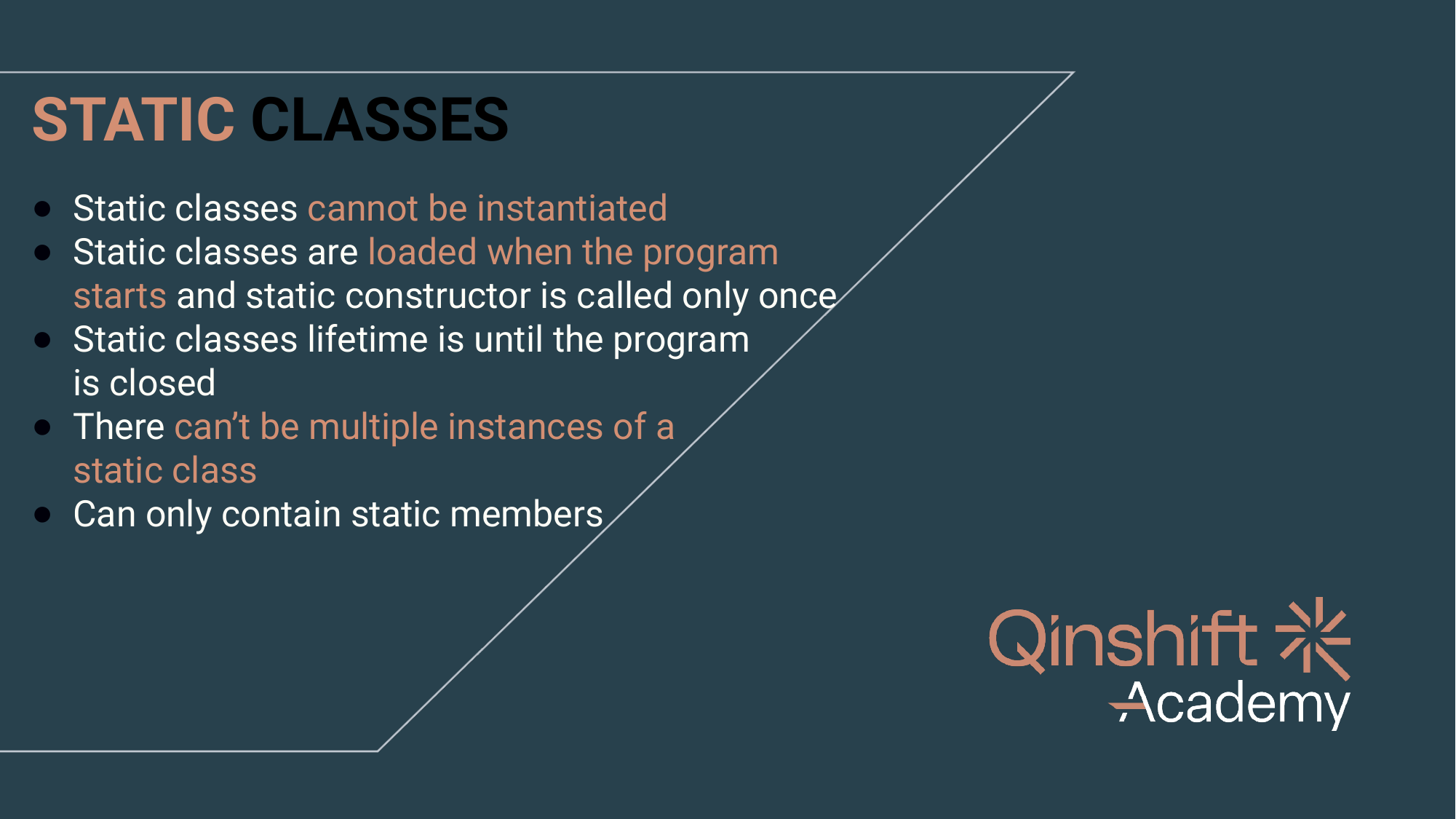

STATIC CLASSES
Static classes cannot be instantiated
Static classes are loaded when the program starts and static constructor is called only once
Static classes lifetime is until the program
is closed
There can’t be multiple instances of a
static class
Can only contain static members